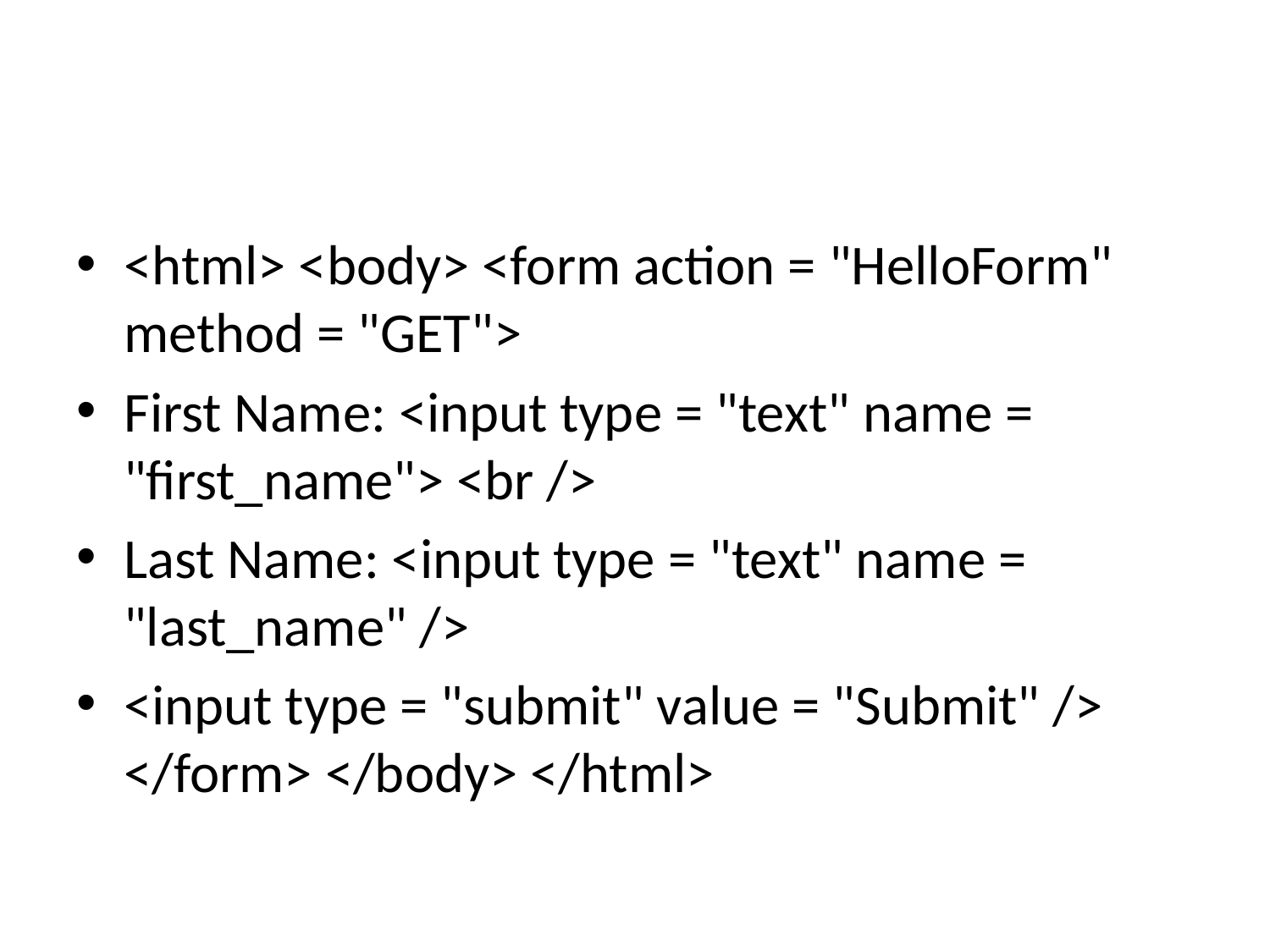

#
<html> <body> <form action = "HelloForm" method = "GET">
First Name: <input type = "text" name = "first_name"> <br />
Last Name: <input type = "text" name = "last_name" />
<input type = "submit" value = "Submit" /> </form> </body> </html>